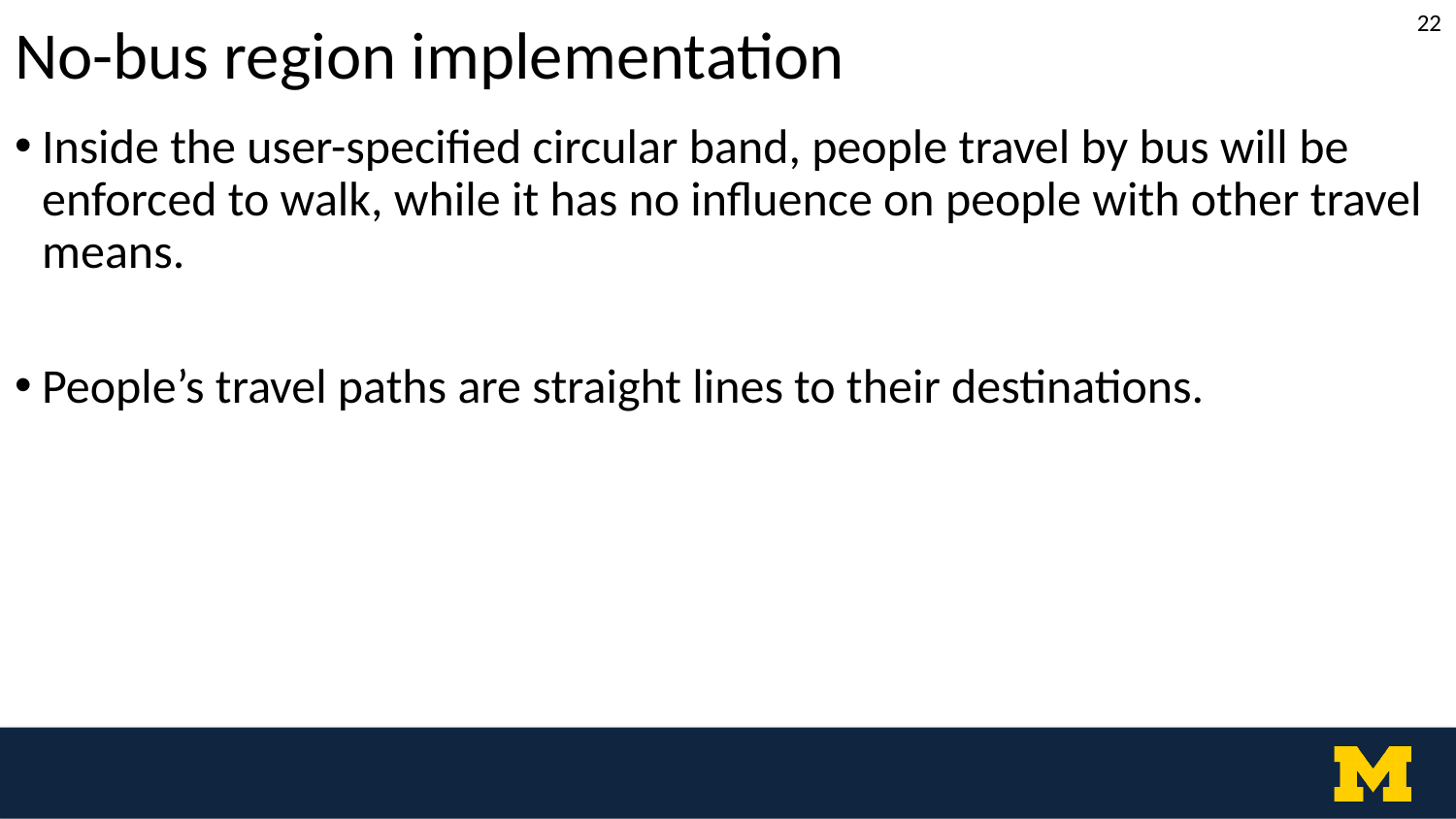

No-bus region implementation
22
Inside the user-specified circular band, people travel by bus will be enforced to walk, while it has no influence on people with other travel means.

People’s travel paths are straight lines to their destinations.